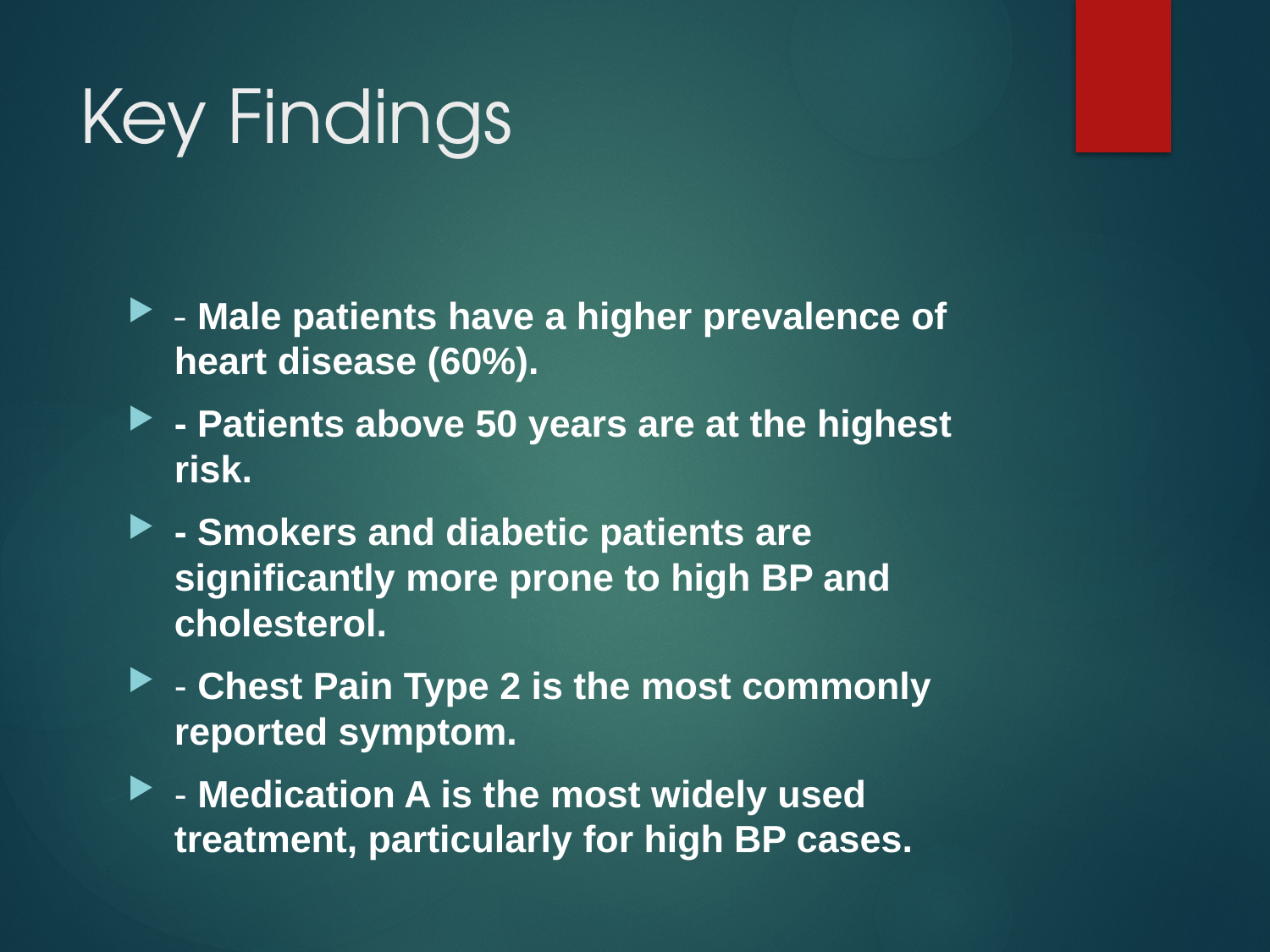

# Key Findings
- Male patients have a higher prevalence of heart disease (60%).
- Patients above 50 years are at the highest risk.
- Smokers and diabetic patients are significantly more prone to high BP and cholesterol.
- Chest Pain Type 2 is the most commonly reported symptom.
- Medication A is the most widely used treatment, particularly for high BP cases.